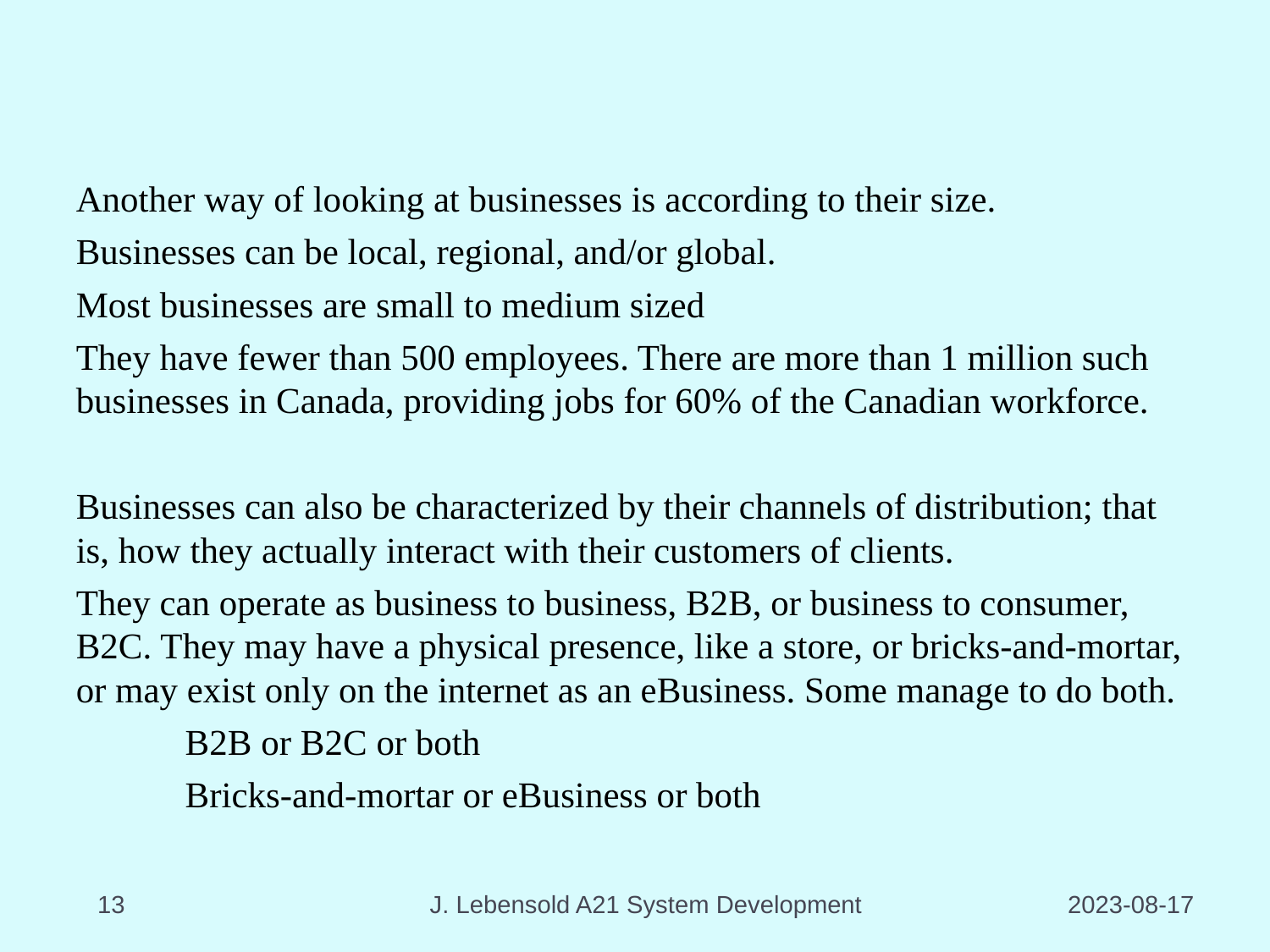

#
Another way of looking at businesses is according to their size.
Businesses can be local, regional, and/or global.
Most businesses are small to medium sized
They have fewer than 500 employees. There are more than 1 million such businesses in Canada, providing jobs for 60% of the Canadian workforce.

Businesses can also be characterized by their channels of distribution; that is, how they actually interact with their customers of clients.
They can operate as business to business, B2B, or business to consumer, B2C. They may have a physical presence, like a store, or bricks-and-mortar, or may exist only on the internet as an eBusiness. Some manage to do both.
	B2B or B2C or both
	Bricks-and-mortar or eBusiness or both

13
J. Lebensold A21 System Development
2023-08-17